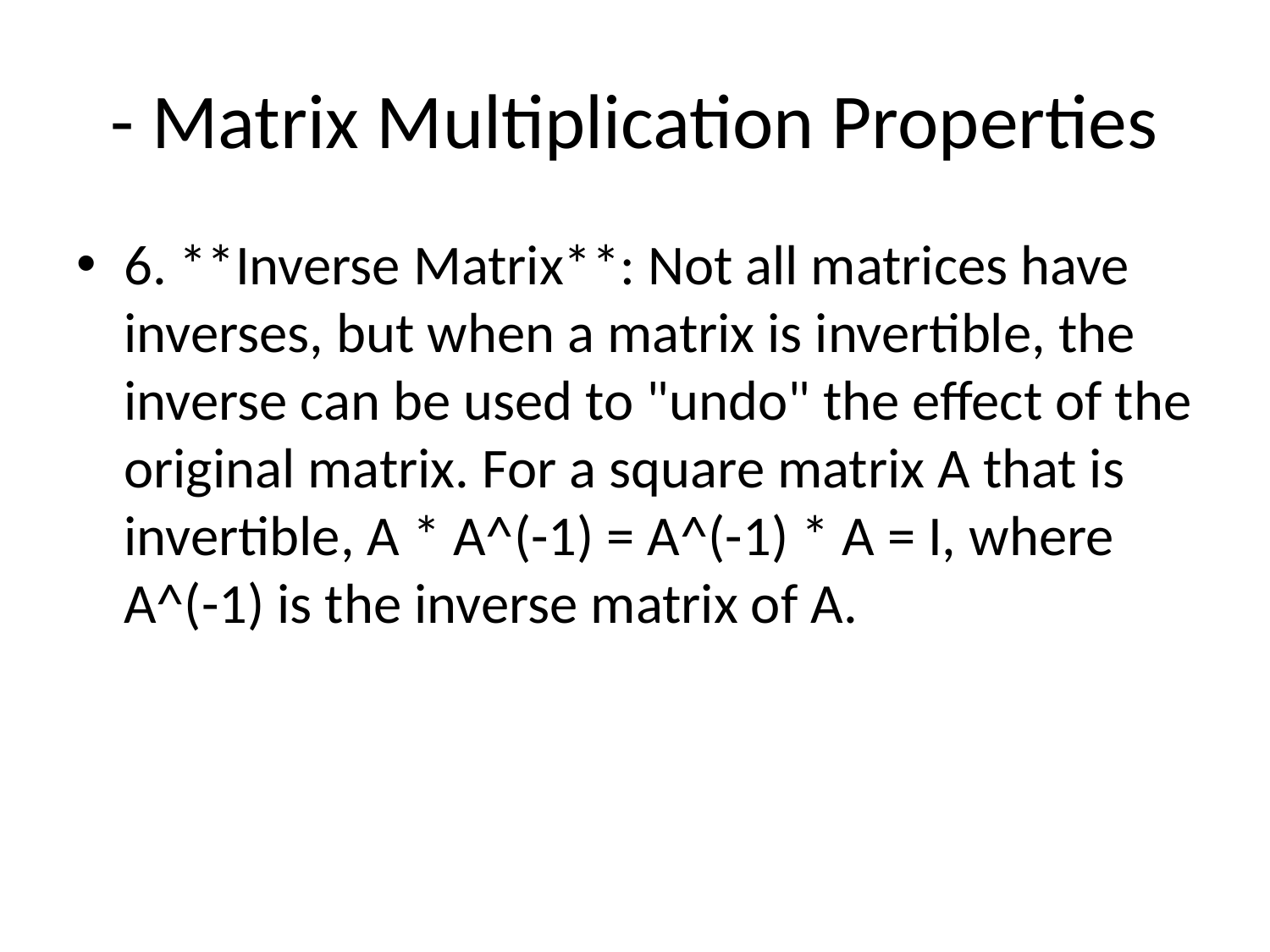

# - Matrix Multiplication Properties
6. **Inverse Matrix**: Not all matrices have inverses, but when a matrix is invertible, the inverse can be used to "undo" the effect of the original matrix. For a square matrix A that is invertible, A * A^(-1) = A^(-1) * A = I, where A^(-1) is the inverse matrix of A.